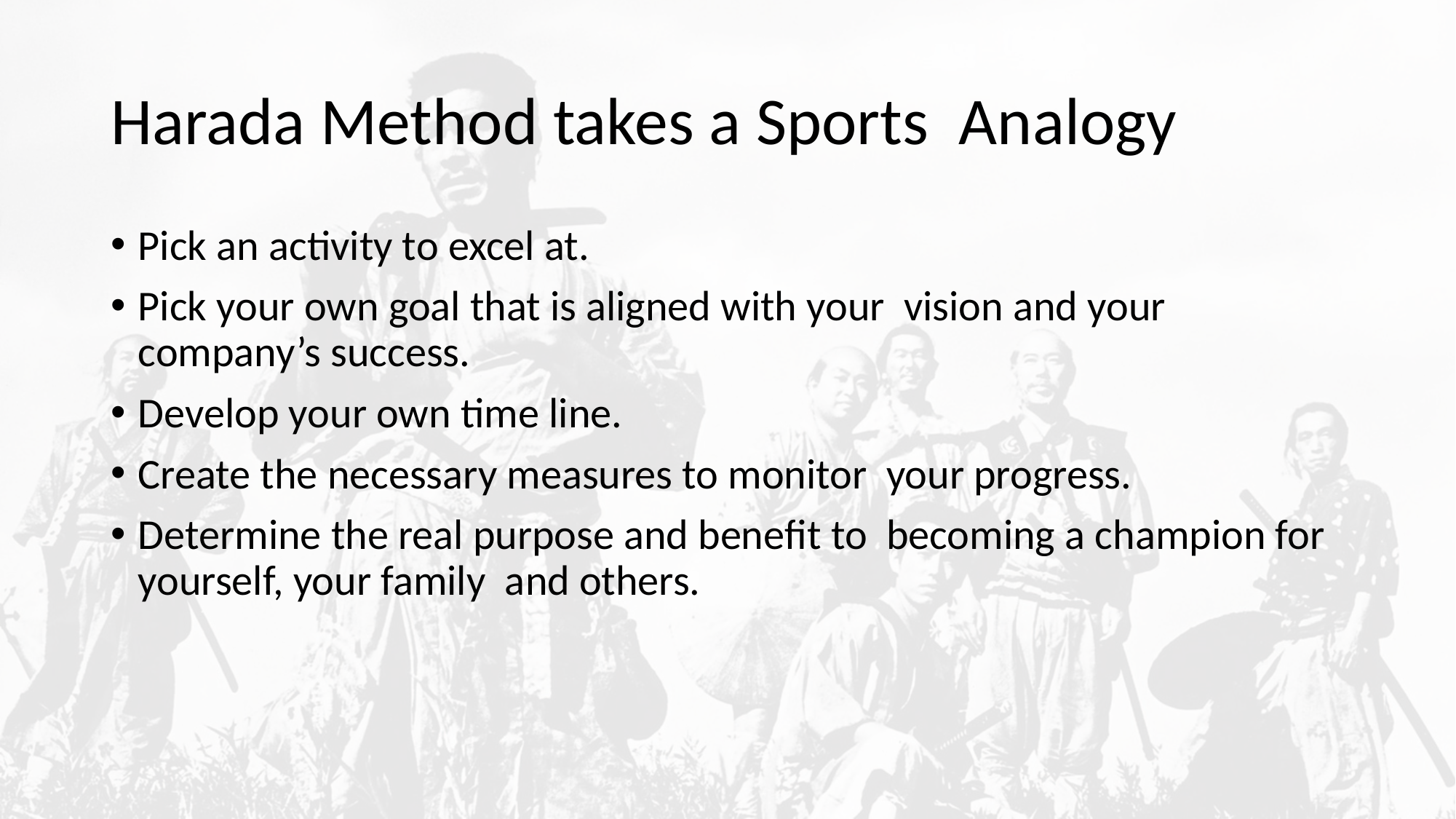

# Harada Method takes a Sports  Analogy
Pick an activity to excel at.
Pick your own goal that is aligned with your  vision and your company’s success.
Develop your own time line.
Create the necessary measures to monitor  your progress.
Determine the real purpose and beneﬁt to  becoming a champion for yourself, your family  and others.